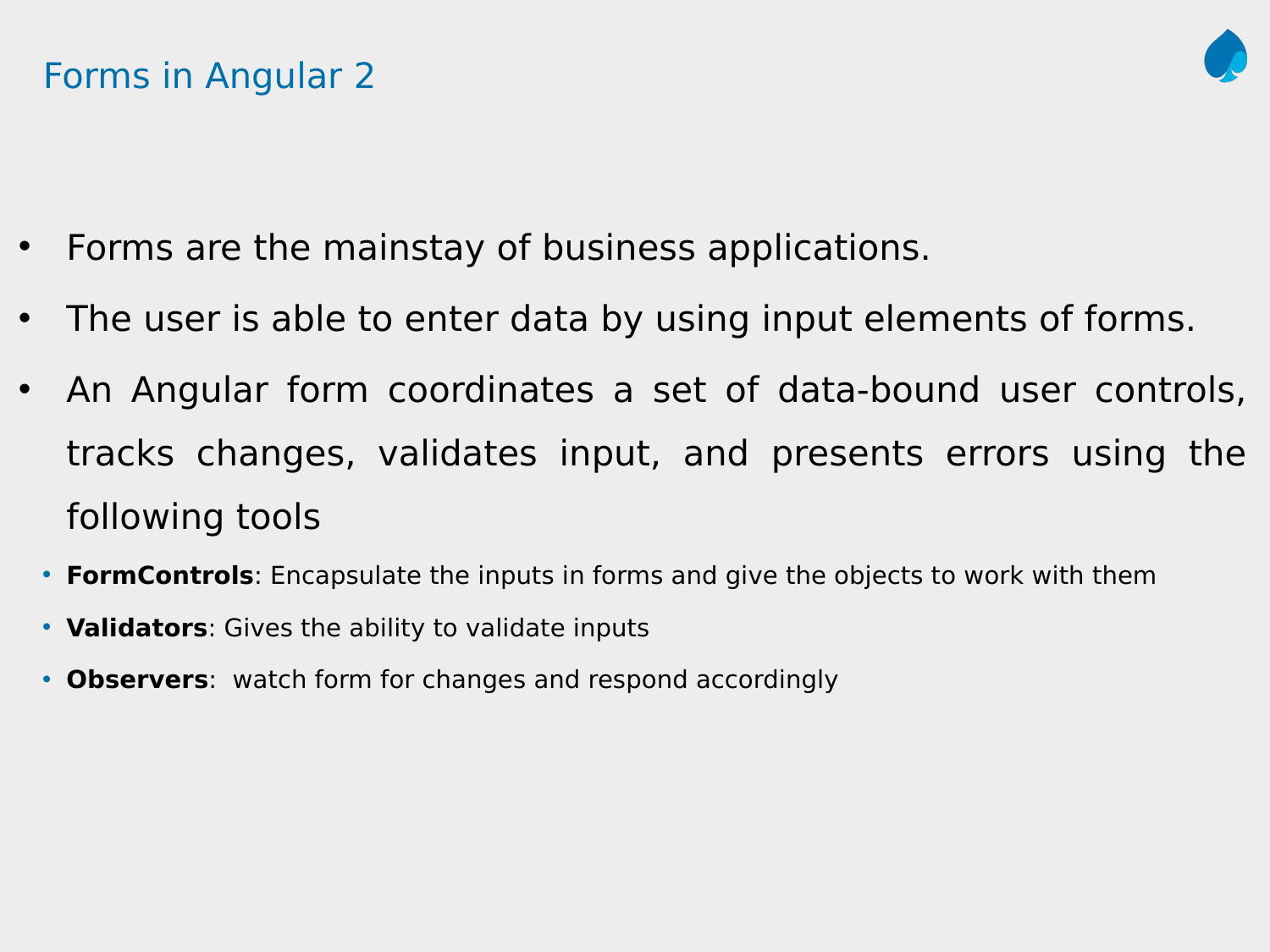

# Forms in Angular 2
Forms are the mainstay of business applications.
The user is able to enter data by using input elements of forms.
An Angular form coordinates a set of data-bound user controls, tracks changes, validates input, and presents errors using the following tools
FormControls: Encapsulate the inputs in forms and give the objects to work with them
Validators: Gives the ability to validate inputs
Observers:  watch form for changes and respond accordingly